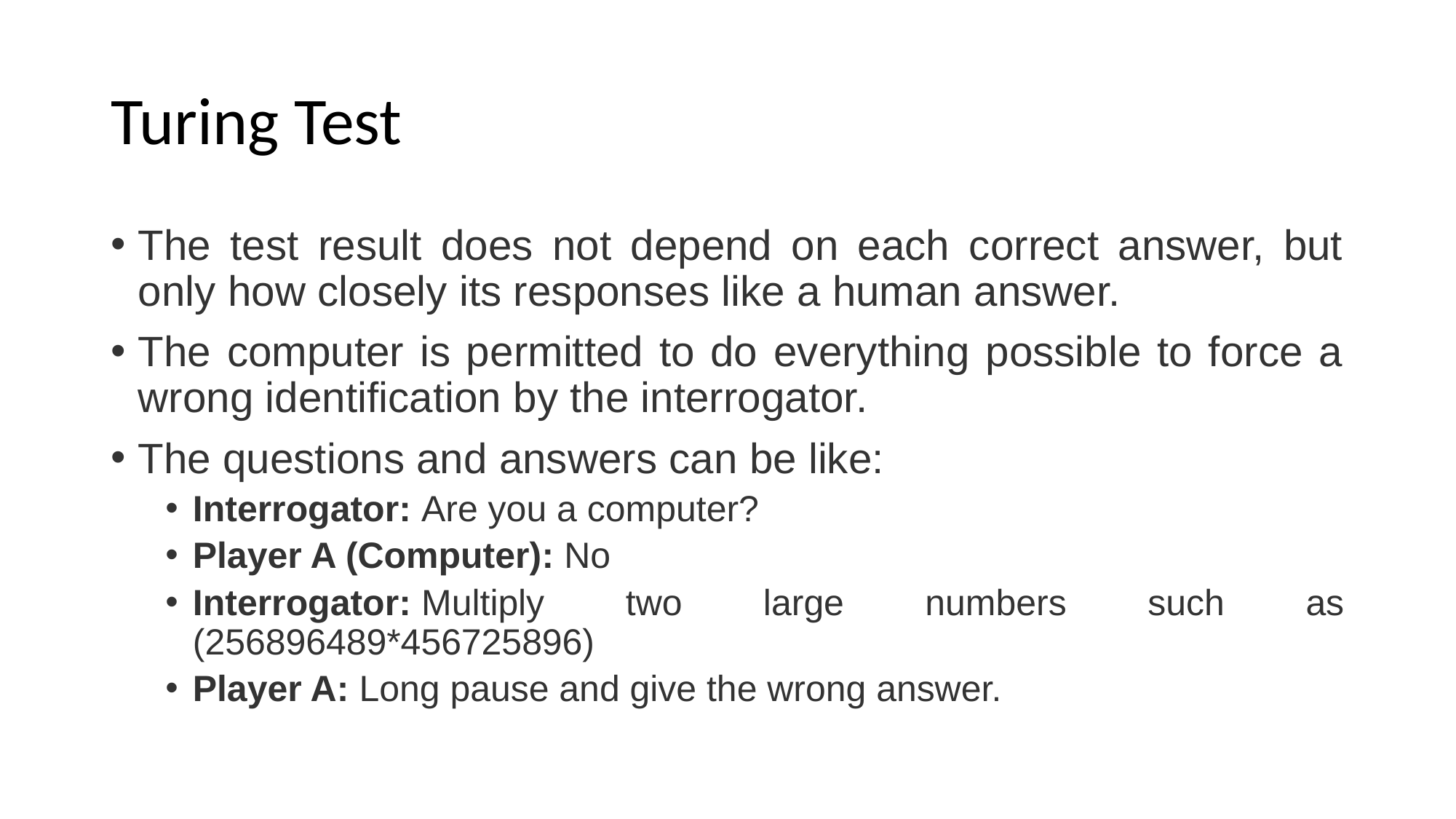

# Turing Test
The test result does not depend on each correct answer, but only how closely its responses like a human answer.
The computer is permitted to do everything possible to force a wrong identification by the interrogator.
The questions and answers can be like:
Interrogator: Are you a computer?
Player A (Computer): No
Interrogator: Multiply two large numbers such as (256896489*456725896)
Player A: Long pause and give the wrong answer.